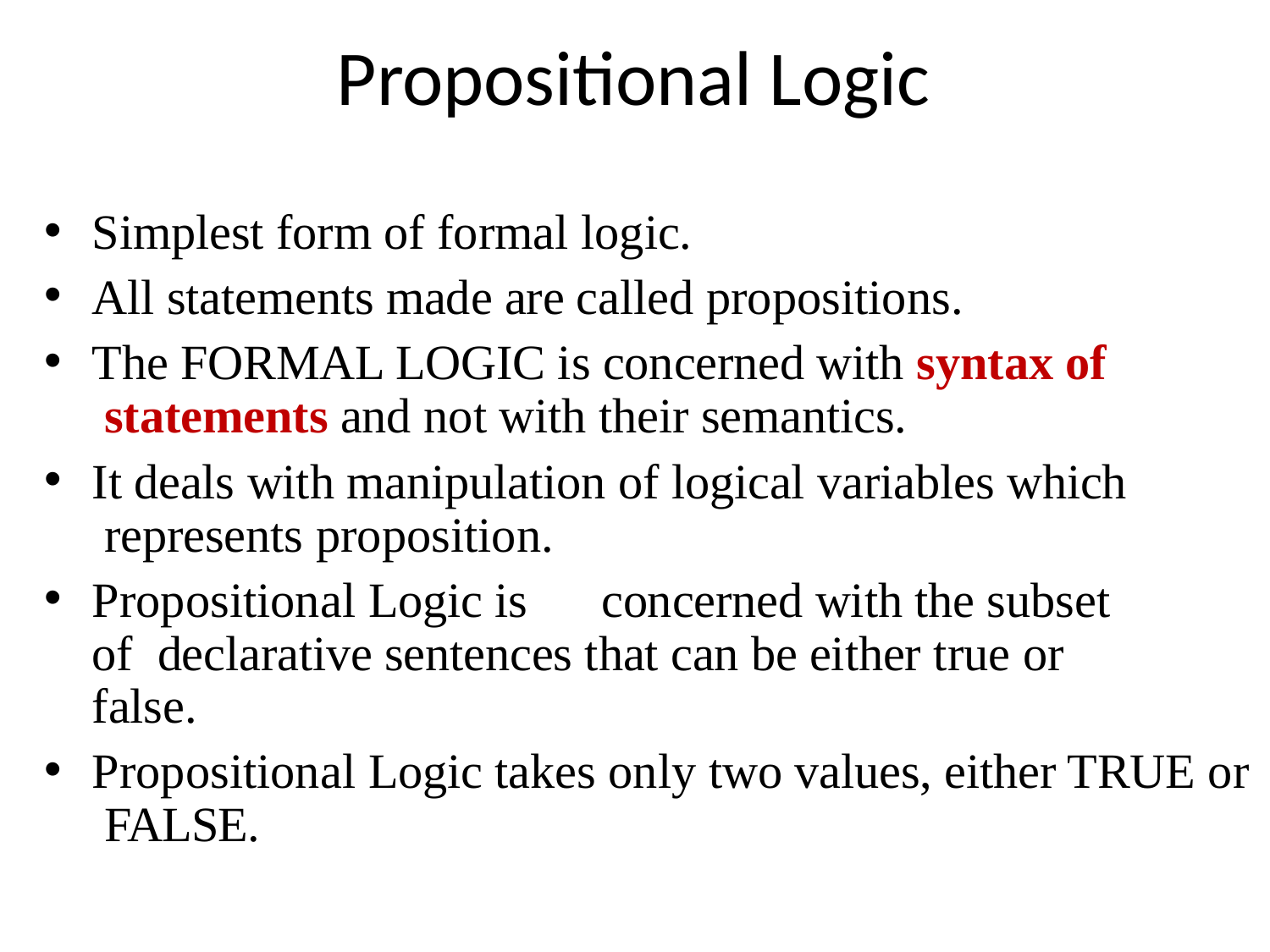

# Propositional Logic
Simplest form of formal logic.
All statements made are called propositions.
The FORMAL LOGIC is concerned with syntax of  statements and not with their semantics.
It deals with manipulation of logical variables which  represents proposition.
Propositional Logic is	concerned with the subset of  declarative sentences that can be either true or false.
Propositional Logic takes only two values, either TRUE or  FALSE.